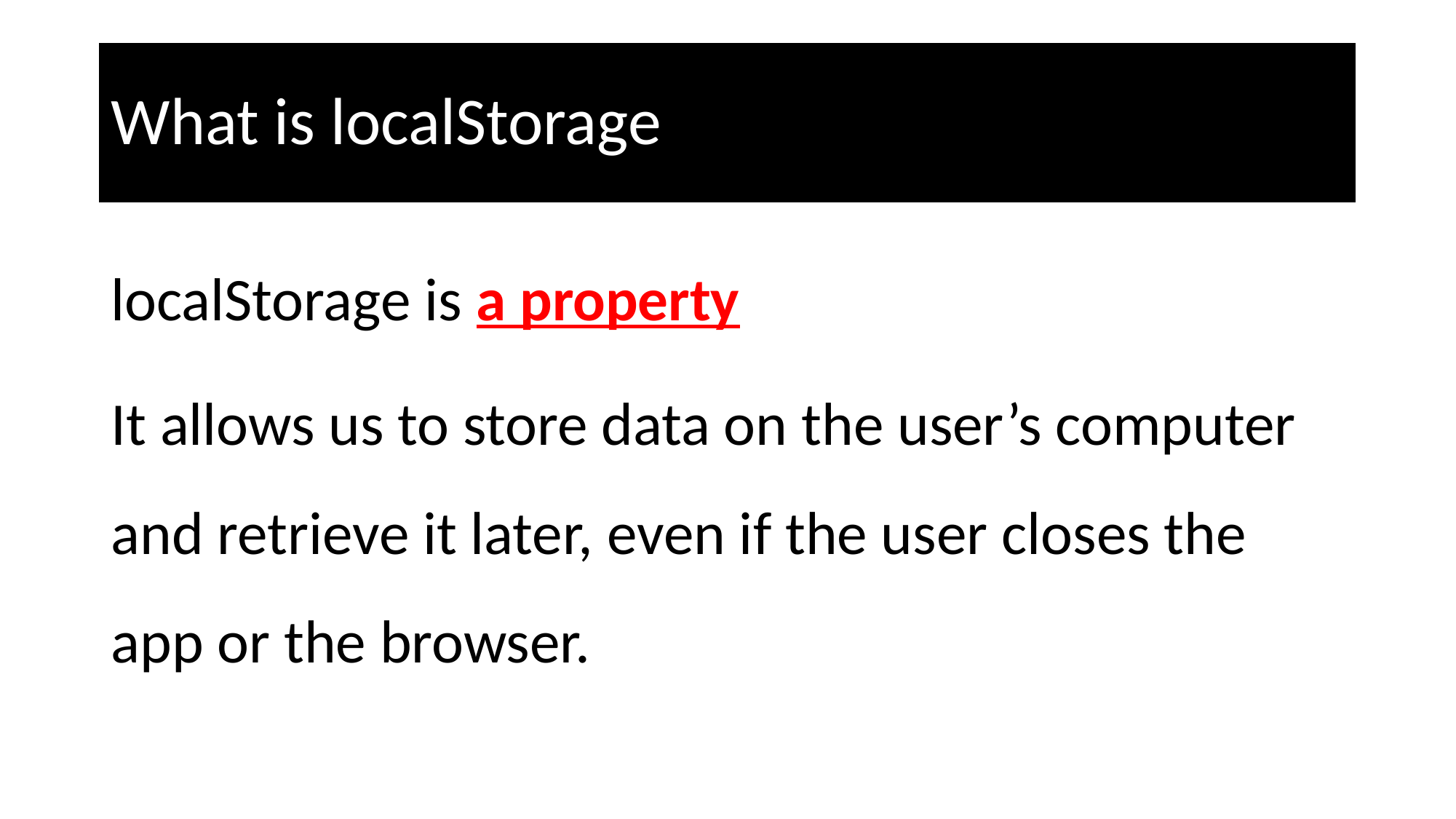

# What is localStorage
localStorage is a property
It allows us to store data on the user’s computer and retrieve it later, even if the user closes the app or the browser.